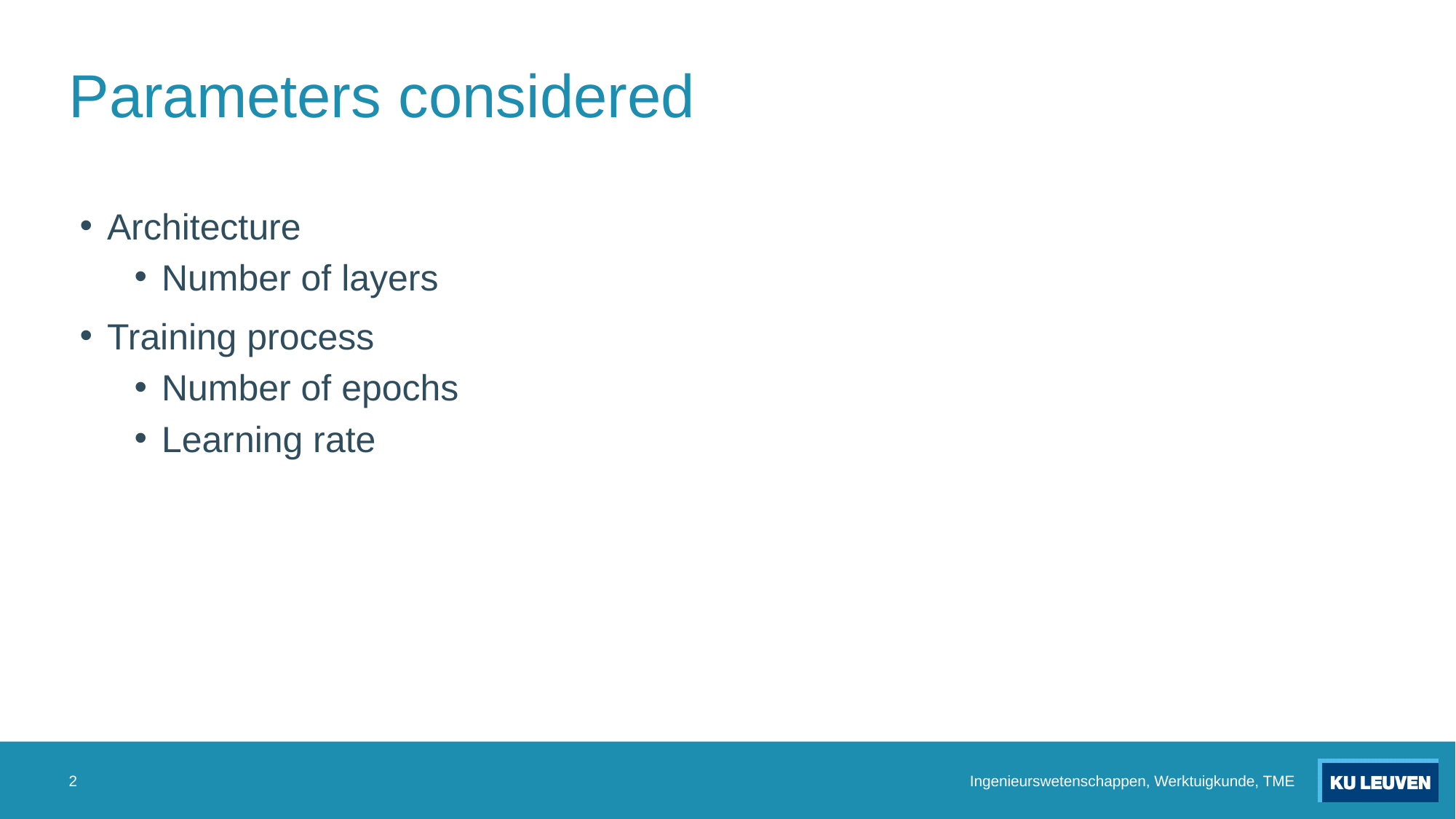

# Parameters considered
Architecture
Number of layers
Training process
Number of epochs
Learning rate

2
Ingenieurswetenschappen, Werktuigkunde, TME